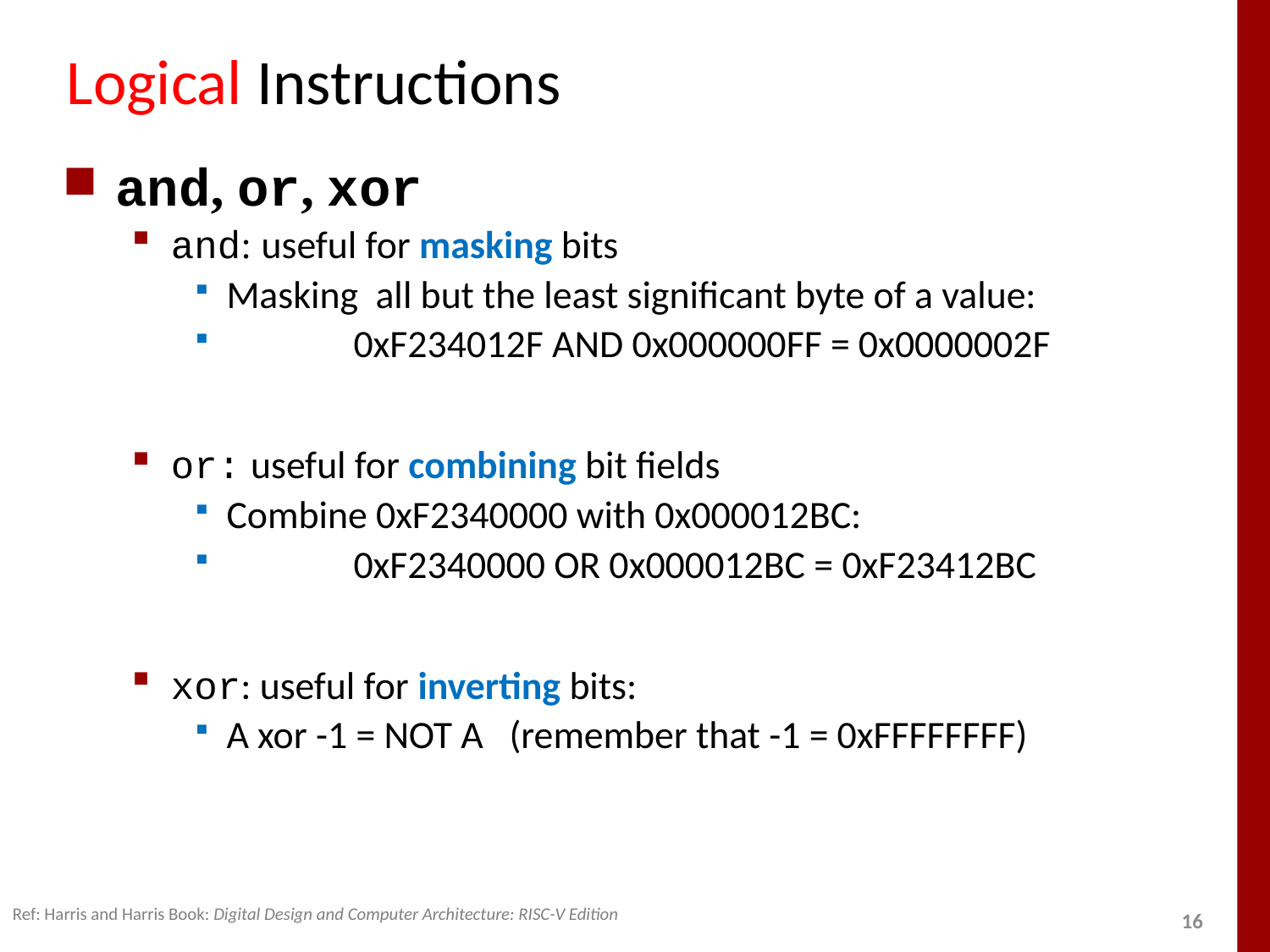

# Logical Instructions
and, or, xor
and: useful for masking bits
Masking  all but the least significant byte of a value:
	0xF234012F AND 0x000000FF = 0x0000002F

or: useful for combining bit fields
Combine 0xF2340000 with 0x000012BC:
	0xF2340000 OR 0x000012BC = 0xF23412BC

xor: useful for inverting bits:
A xor -1 = NOT A   (remember that -1 = 0xFFFFFFFF)

Ref: Harris and Harris Book: Digital Design and Computer Architecture: RISC-V Edition